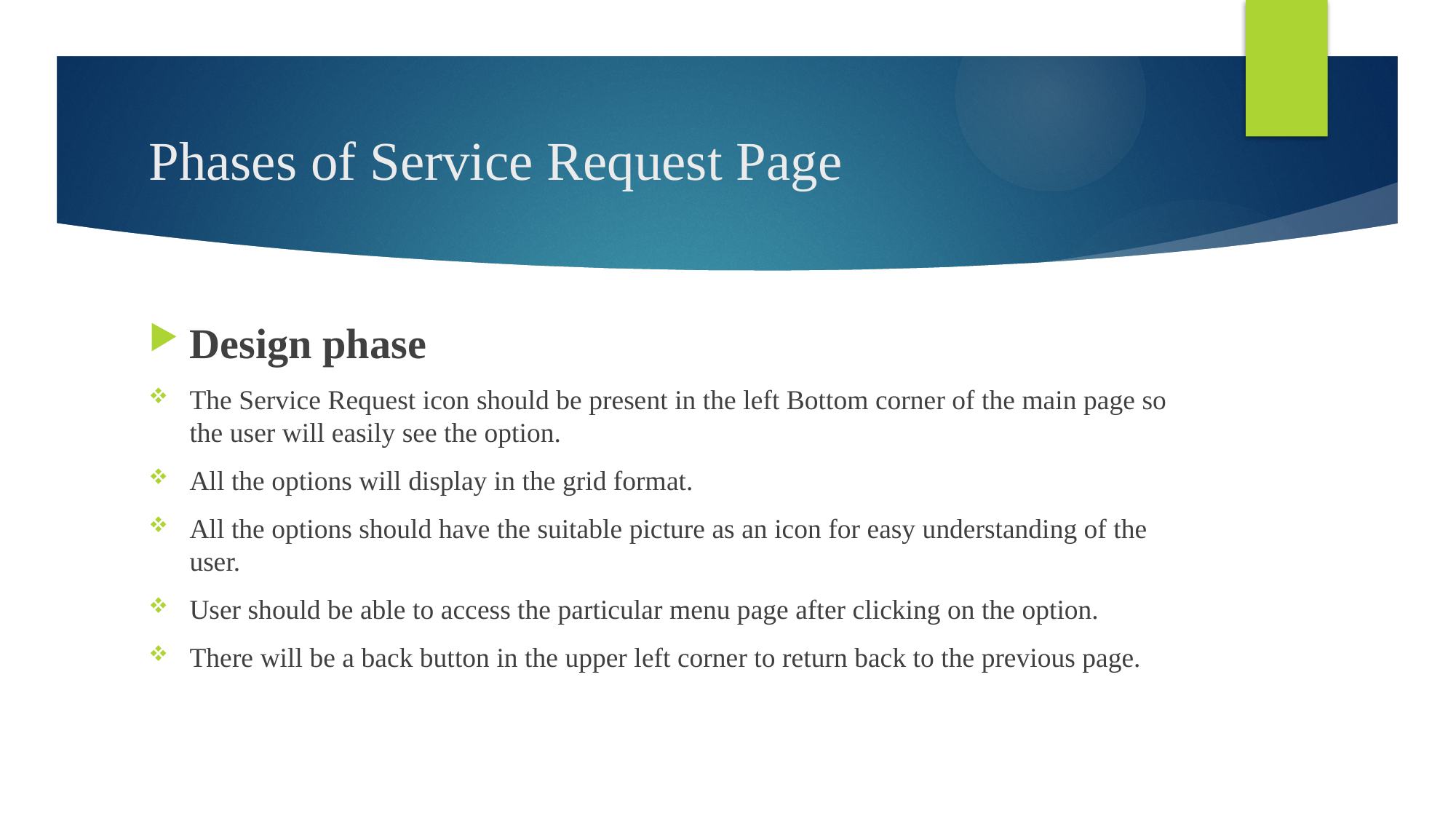

# Phases of Service Request Page
Design phase
The Service Request icon should be present in the left Bottom corner of the main page so the user will easily see the option.
All the options will display in the grid format.
All the options should have the suitable picture as an icon for easy understanding of the user.
User should be able to access the particular menu page after clicking on the option.
There will be a back button in the upper left corner to return back to the previous page.